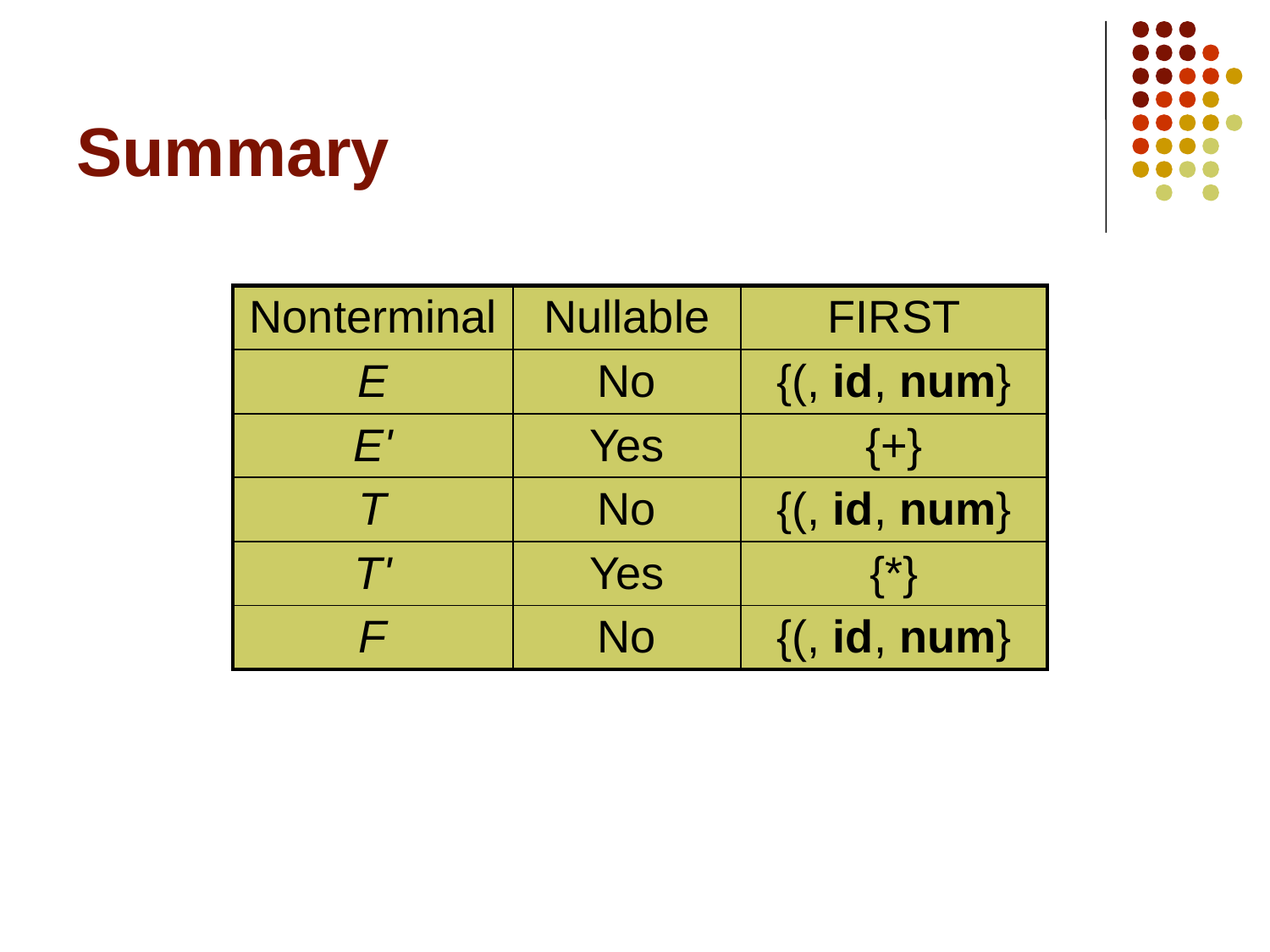

# Summary
| Nonterminal | Nullable | FIRST |
| --- | --- | --- |
| E | No | {(, id, num} |
| E' | Yes | {+} |
| T | No | {(, id, num} |
| T' | Yes | {\*} |
| F | No | {(, id, num} |